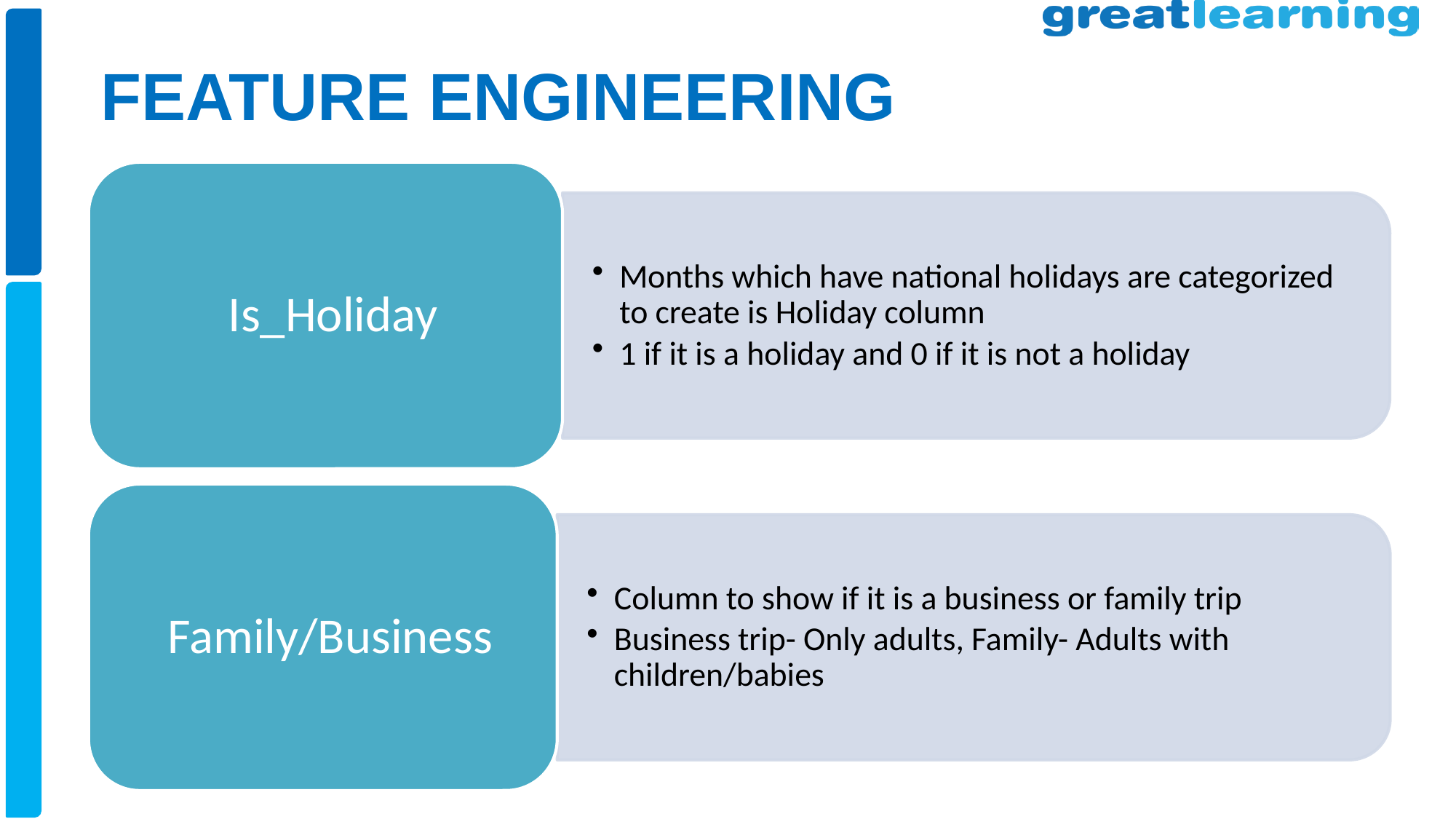

FEATURE ENGINEERING
Months which have national holidays are categorized to create is Holiday column
1 if it is a holiday and 0 if it is not a holiday
Is_Holiday
Column to show if it is a business or family trip
Business trip- Only adults, Family- Adults with children/babies
Family/Business